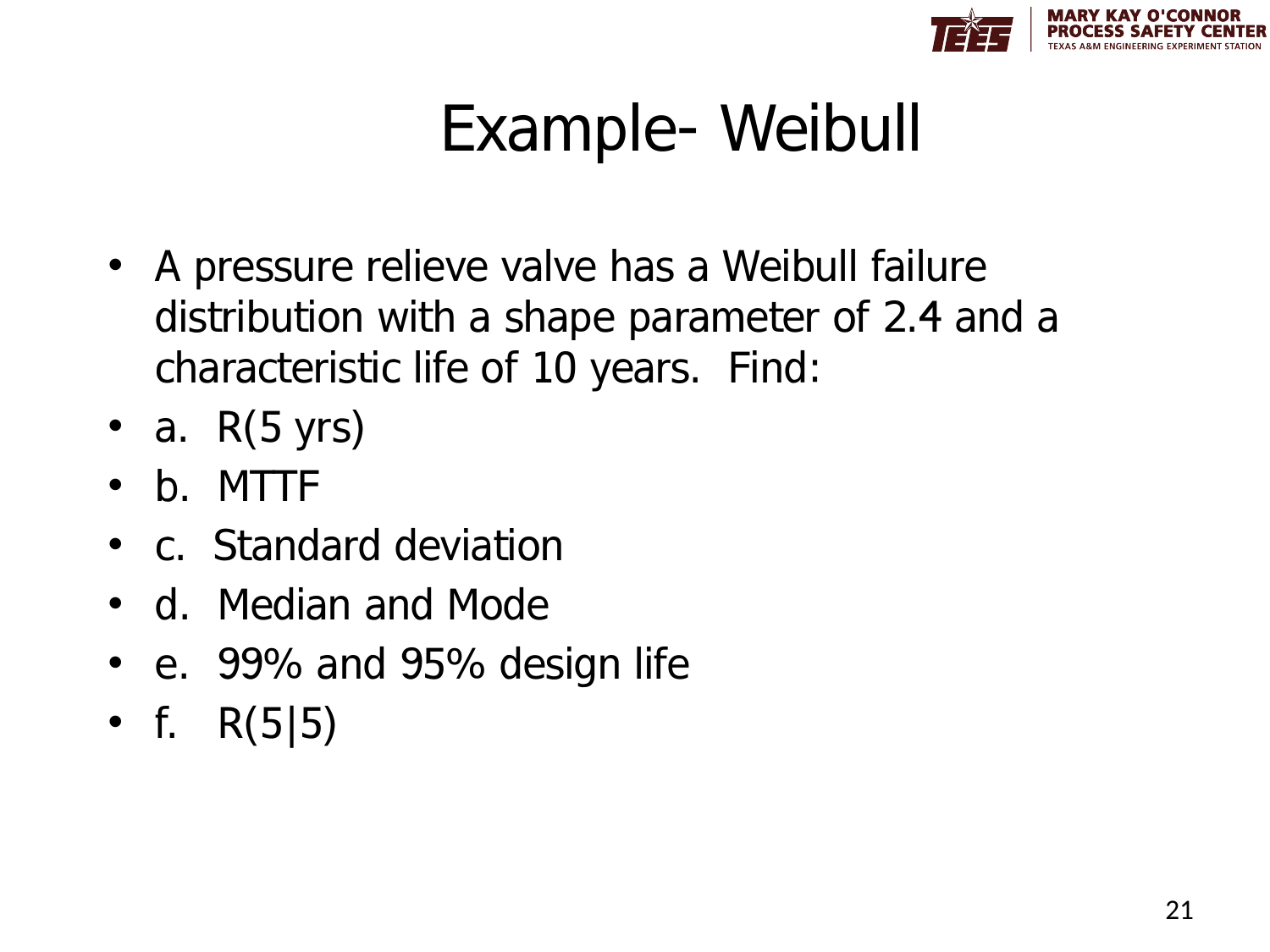

# Example- Weibull
A pressure relieve valve has a Weibull failure distribution with a shape parameter of 2.4 and a characteristic life of 10 years.  Find:
a.  R(5 yrs)
b.  MTTF
c.  Standard deviation
d.  Median and Mode
e.  99% and 95% design life
f.   R(5|5)
21